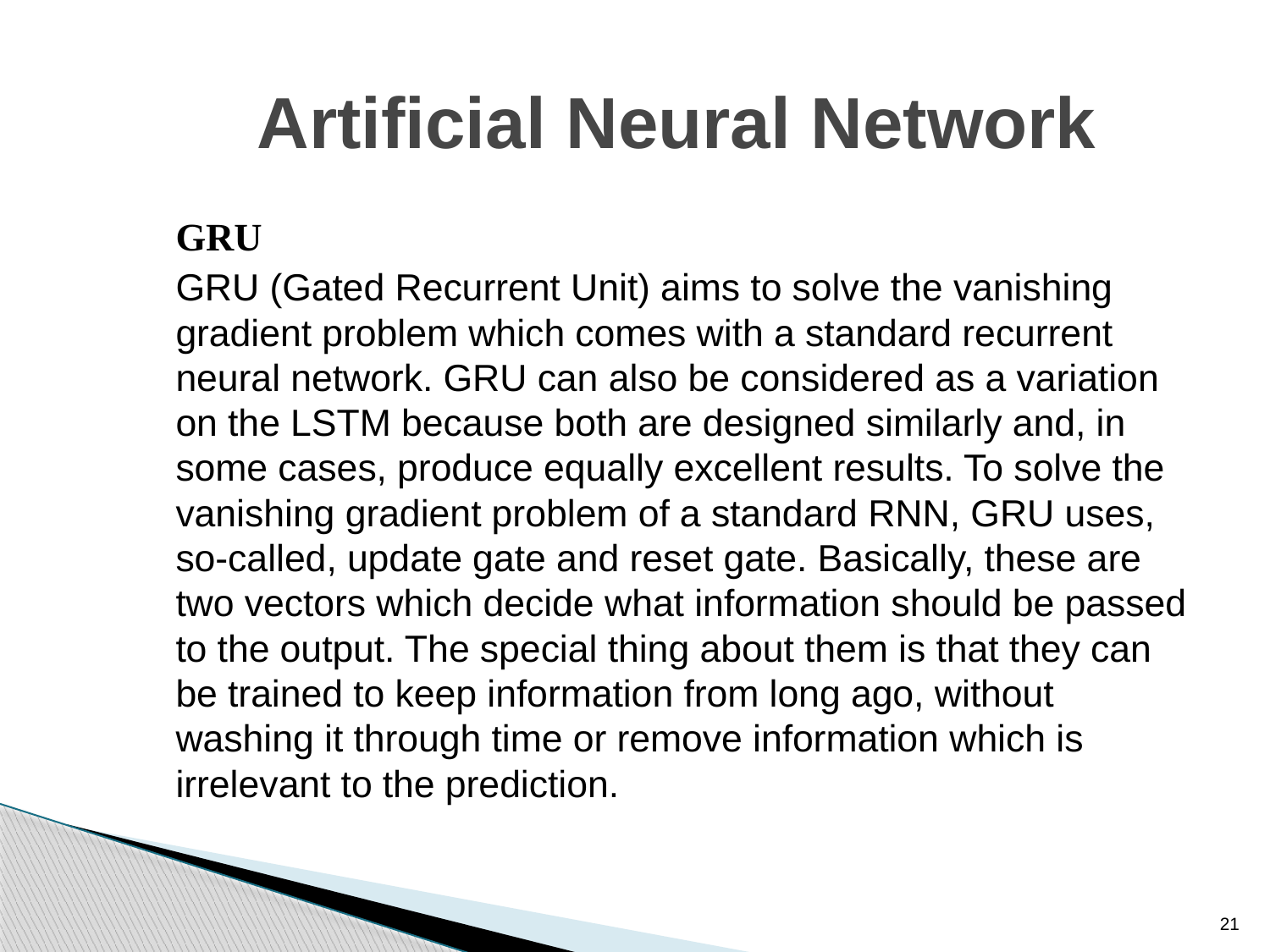

# Artificial Neural Network
GRU
GRU (Gated Recurrent Unit) aims to solve the vanishing gradient problem which comes with a standard recurrent neural network. GRU can also be considered as a variation on the LSTM because both are designed similarly and, in some cases, produce equally excellent results. To solve the vanishing gradient problem of a standard RNN, GRU uses, so-called, update gate and reset gate. Basically, these are two vectors which decide what information should be passed to the output. The special thing about them is that they can be trained to keep information from long ago, without washing it through time or remove information which is irrelevant to the prediction.
21